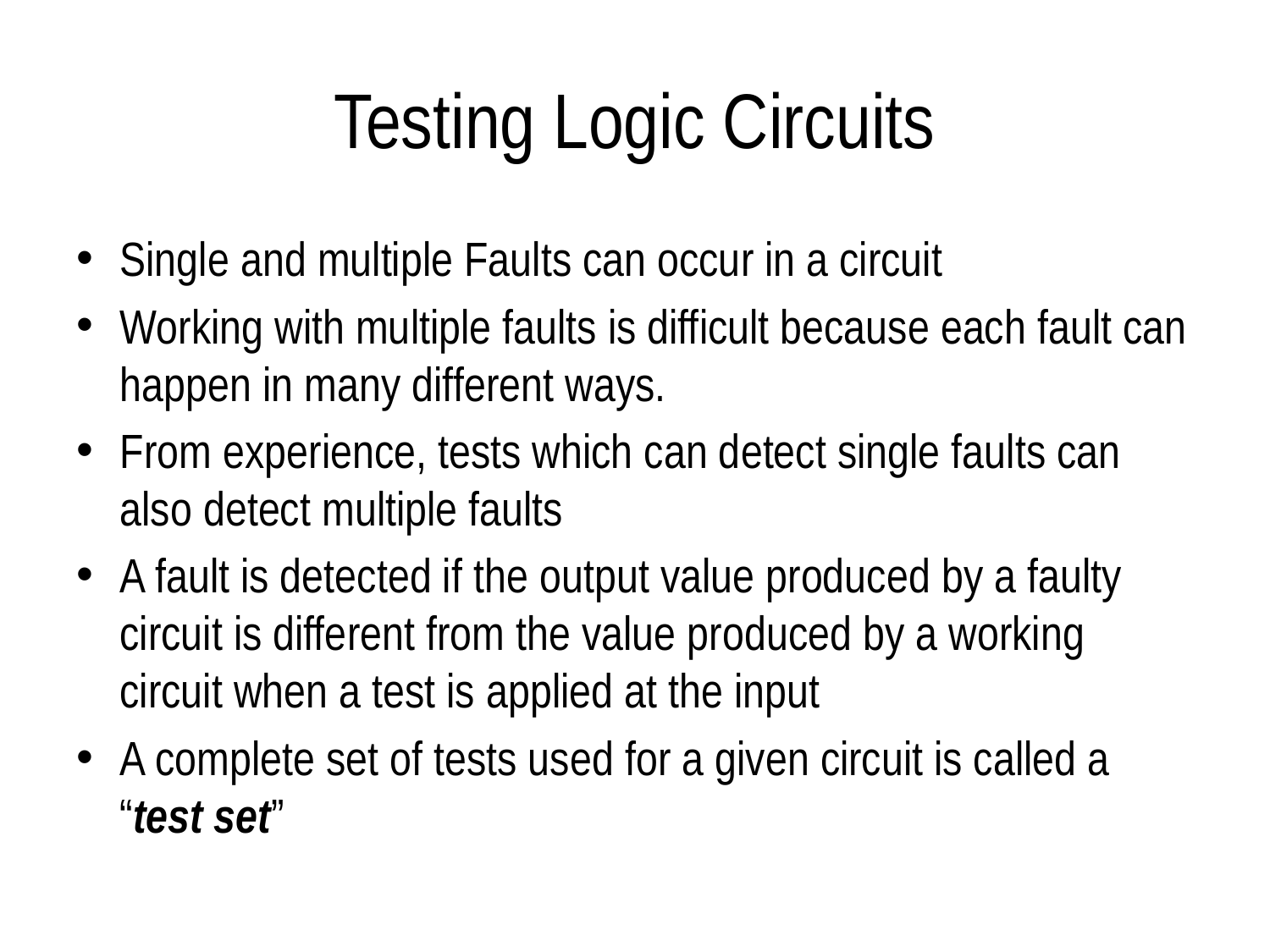

# Testing Logic Circuits
Single and multiple Faults can occur in a circuit
Working with multiple faults is difficult because each fault can happen in many different ways.
From experience, tests which can detect single faults can also detect multiple faults
A fault is detected if the output value produced by a faulty circuit is different from the value produced by a working circuit when a test is applied at the input
A complete set of tests used for a given circuit is called a “test set”